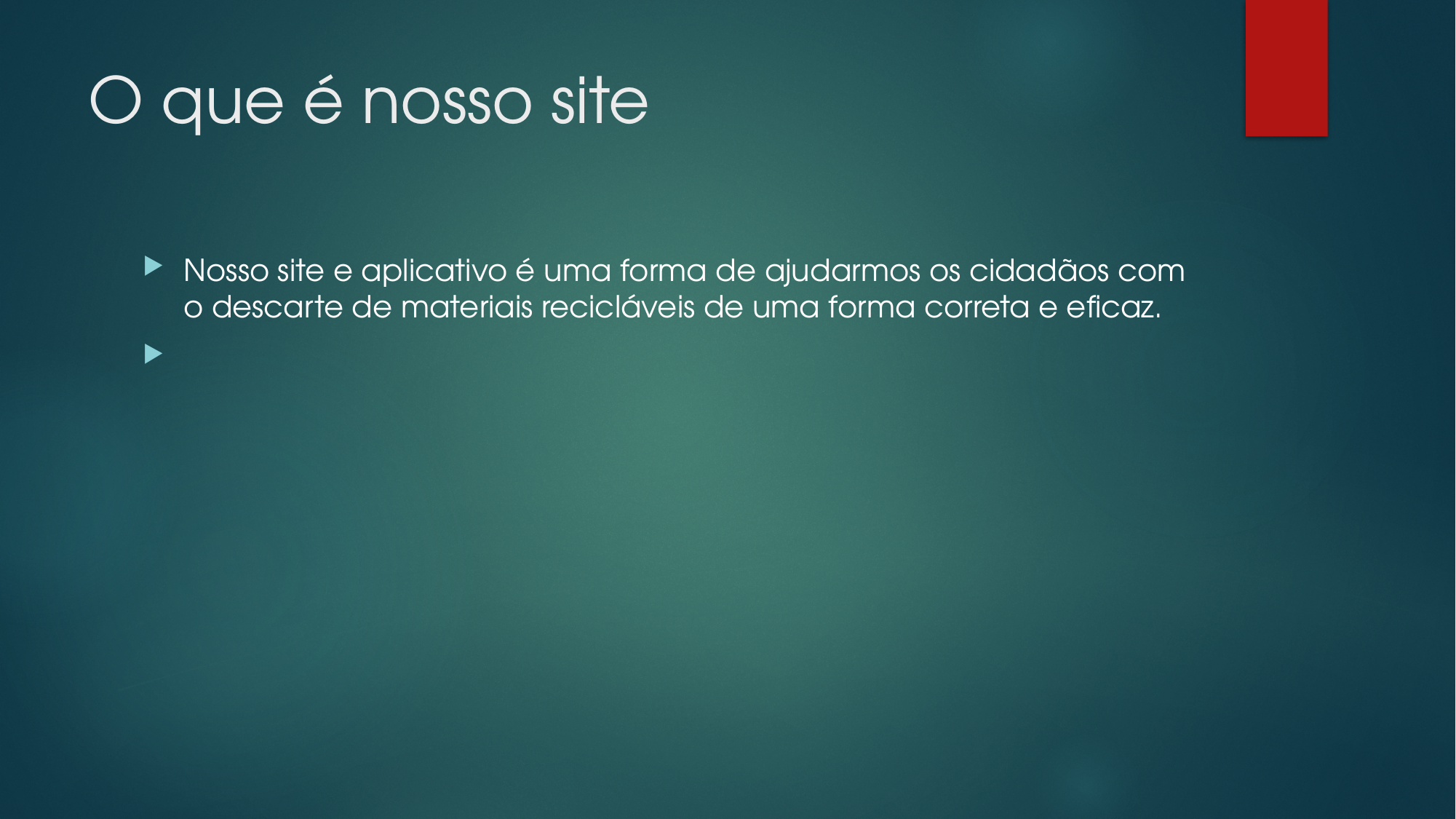

# O que é nosso site
Nosso site e aplicativo é uma forma de ajudarmos os cidadãos com o descarte de materiais recicláveis de uma forma correta e eficaz.